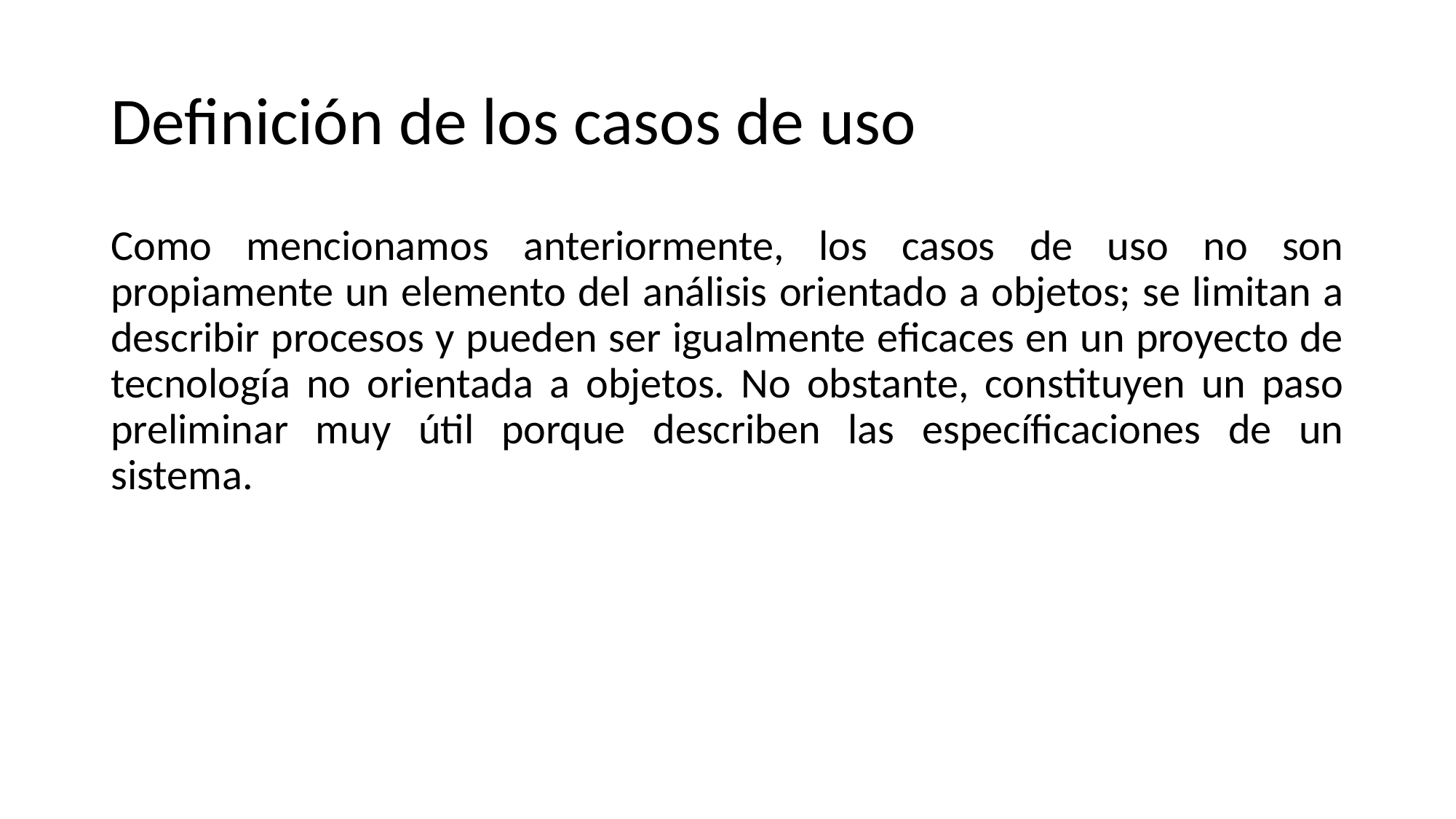

# Definición de los casos de uso
Como mencionamos anteriormente, los casos de uso no son propiamente un elemento del análisis orientado a objetos; se limitan a describir procesos y pueden ser igualmente eficaces en un proyecto de tecnología no orientada a objetos. No obstante, constituyen un paso preliminar muy útil porque describen las específicaciones de un sistema.